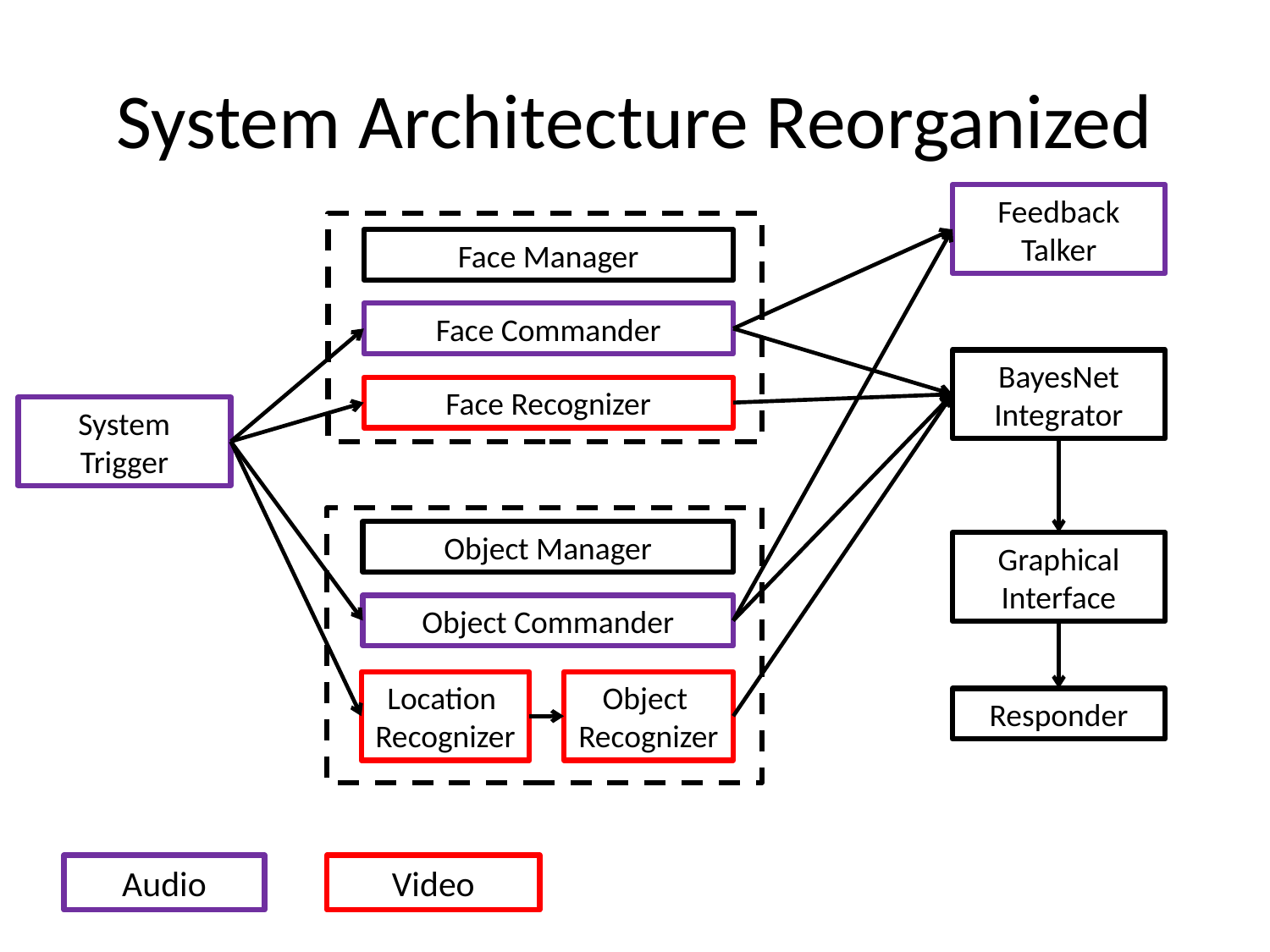

# System Architecture Reorganized
Feedback
Talker
a

Face Manager
Face Commander
BayesNet
Integrator
Face Recognizer
System
Trigger

a

Object Manager
Graphical Interface
Object Commander
Object
Recognizer
Location
Recognizer
Responder
Audio
Video